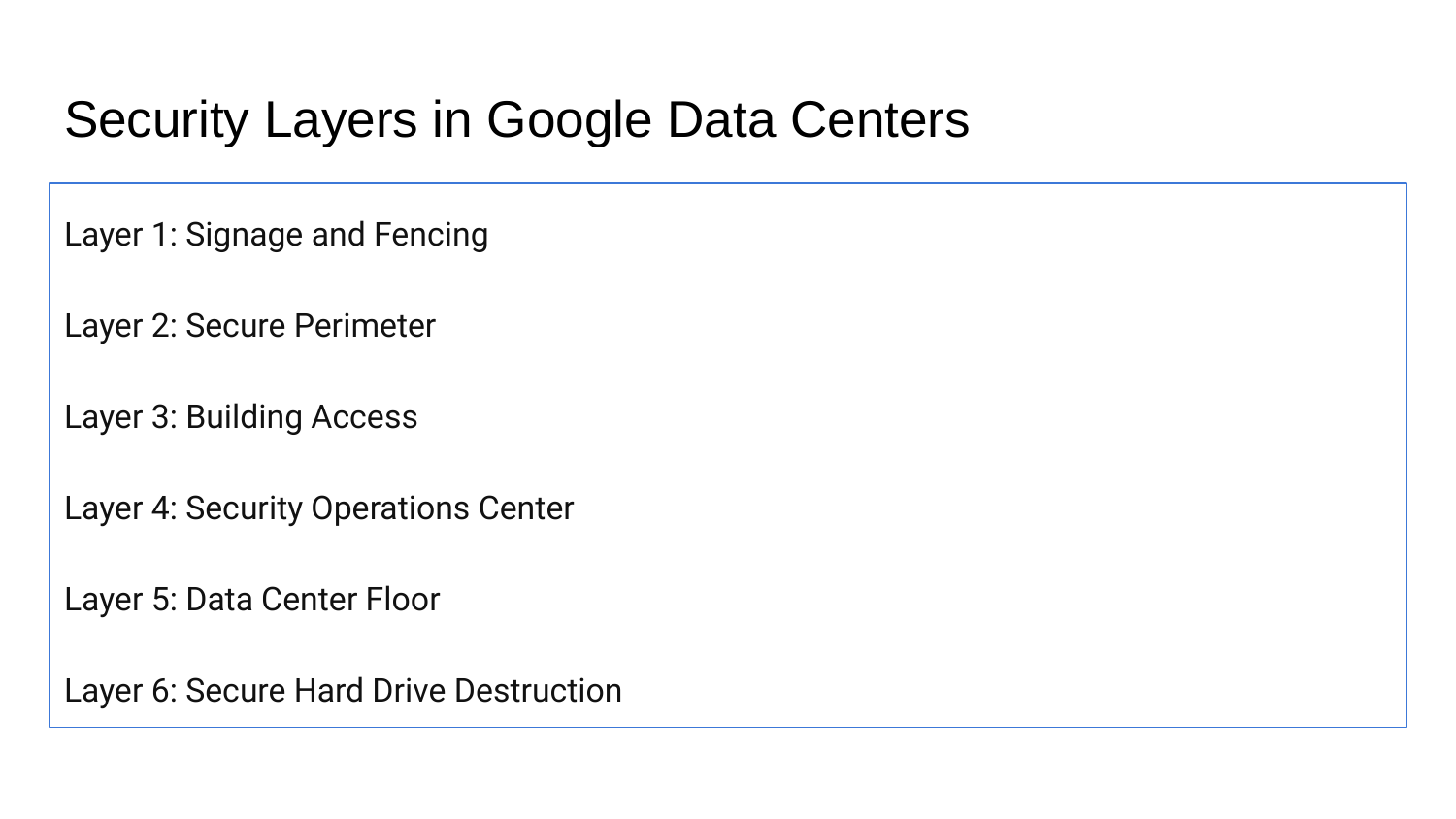

# Security Layers in Google Data Centers
Layer 1: Signage and Fencing
Layer 2: Secure Perimeter
Layer 3: Building Access
Layer 4: Security Operations Center
Layer 5: Data Center Floor
Layer 6: Secure Hard Drive Destruction